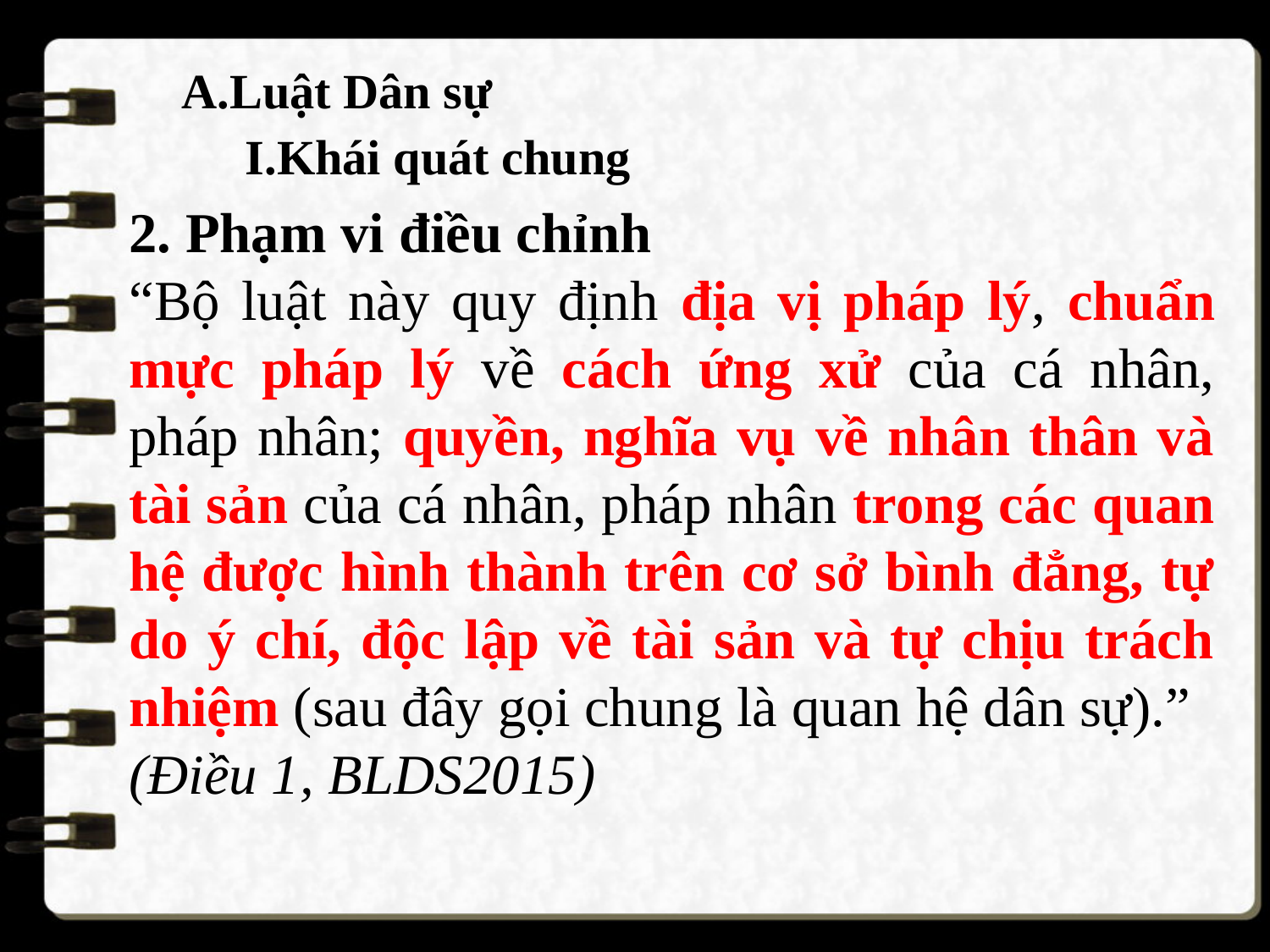

A.Luật Dân sự
Khái quát chung

2. Phạm vi điều chỉnh
“Bộ luật này quy định địa vị pháp lý, chuẩn mực pháp lý về cách ứng xử của cá nhân, pháp nhân; quyền, nghĩa vụ về nhân thân và tài sản của cá nhân, pháp nhân trong các quan hệ được hình thành trên cơ sở bình đẳng, tự do ý chí, độc lập về tài sản và tự chịu trách nhiệm (sau đây gọi chung là quan hệ dân sự).”
(Điều 1, BLDS2015)